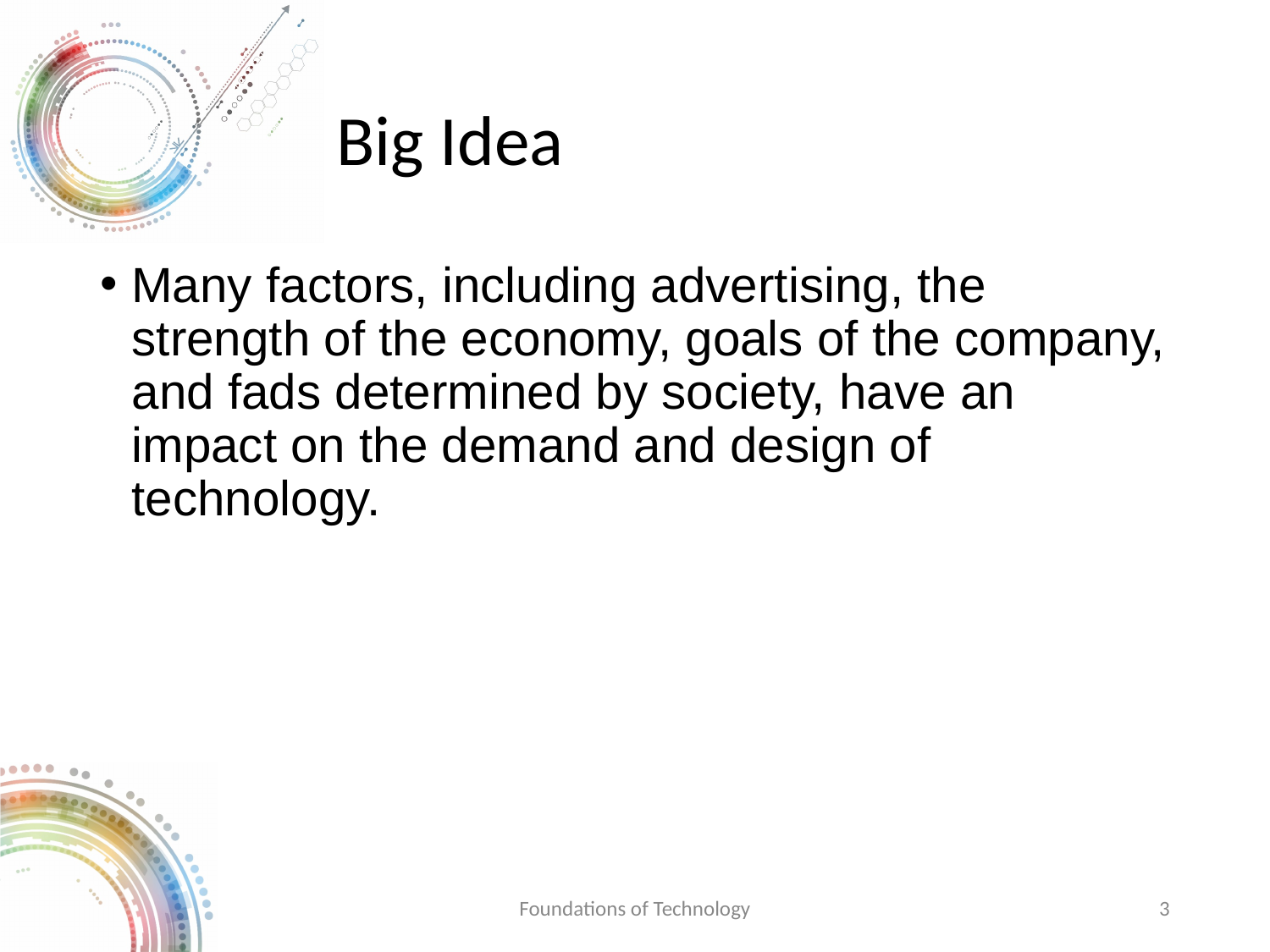

# Big Idea
Many factors, including advertising, the strength of the economy, goals of the company, and fads determined by society, have an impact on the demand and design of technology.

Foundations of Technology
3